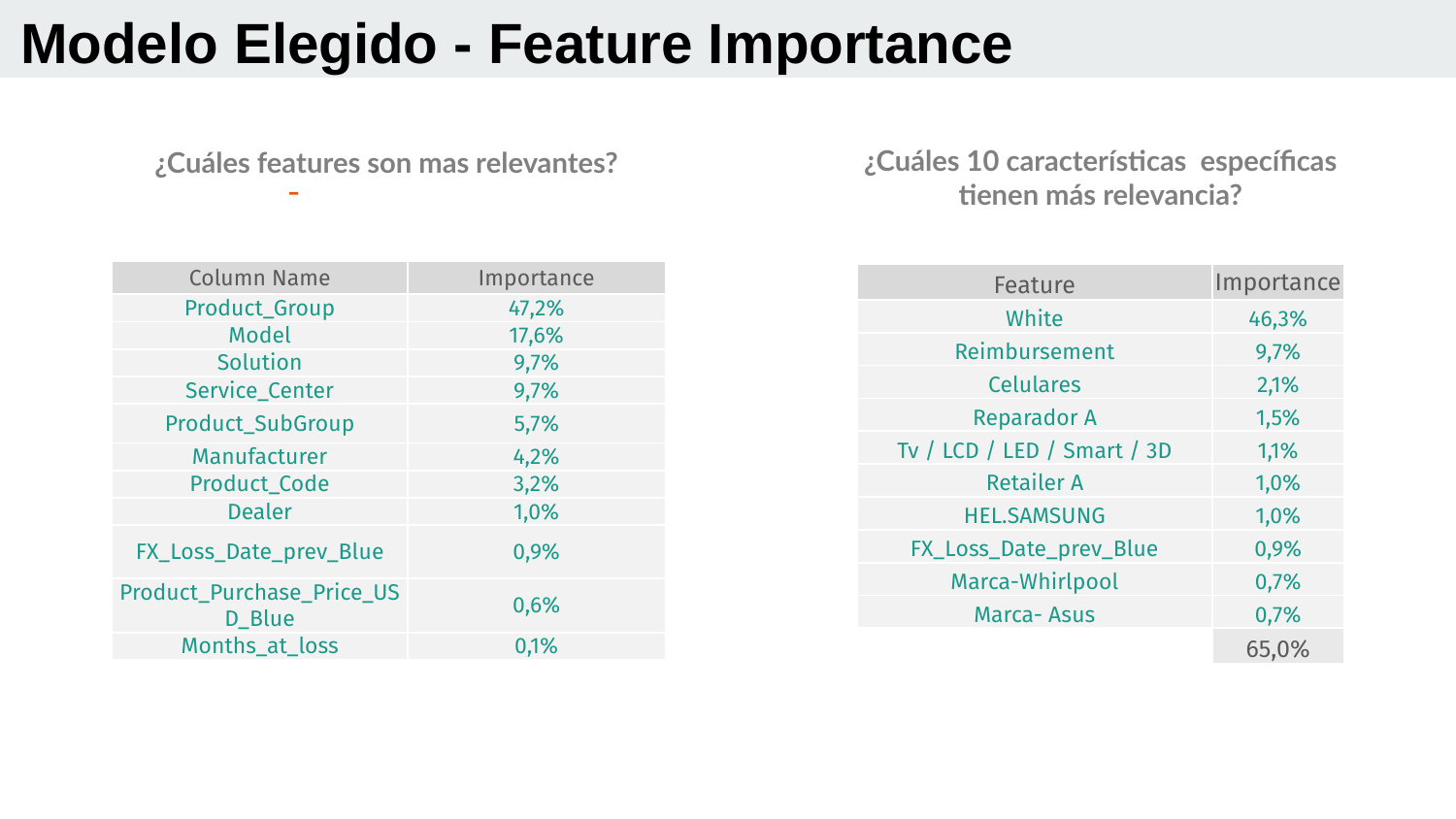

Modelo Elegido - Feature Importance
¿Cuáles 10 características  específicas
tienen más relevancia?
¿Cuáles features son mas relevantes?

| Column Name | Importance |
| --- | --- |
| Product\_Group | 47,2% |
| Model | 17,6% |
| Solution | 9,7% |
| Service\_Center | 9,7% |
| Product\_SubGroup | 5,7% |
| Manufacturer | 4,2% |
| Product\_Code | 3,2% |
| Dealer | 1,0% |
| FX\_Loss\_Date\_prev\_Blue | 0,9% |
| Product\_Purchase\_Price\_USD\_Blue | 0,6% |
| Months\_at\_loss | 0,1% |
| Feature | Importance |
| --- | --- |
| White | 46,3% |
| Reimbursement | 9,7% |
| Celulares | 2,1% |
| Reparador A | 1,5% |
| Tv / LCD / LED / Smart / 3D | 1,1% |
| Retailer A | 1,0% |
| HEL.SAMSUNG | 1,0% |
| FX\_Loss\_Date\_prev\_Blue | 0,9% |
| Marca-Whirlpool | 0,7% |
| Marca- Asus | 0,7% |
|  | 65,0% |